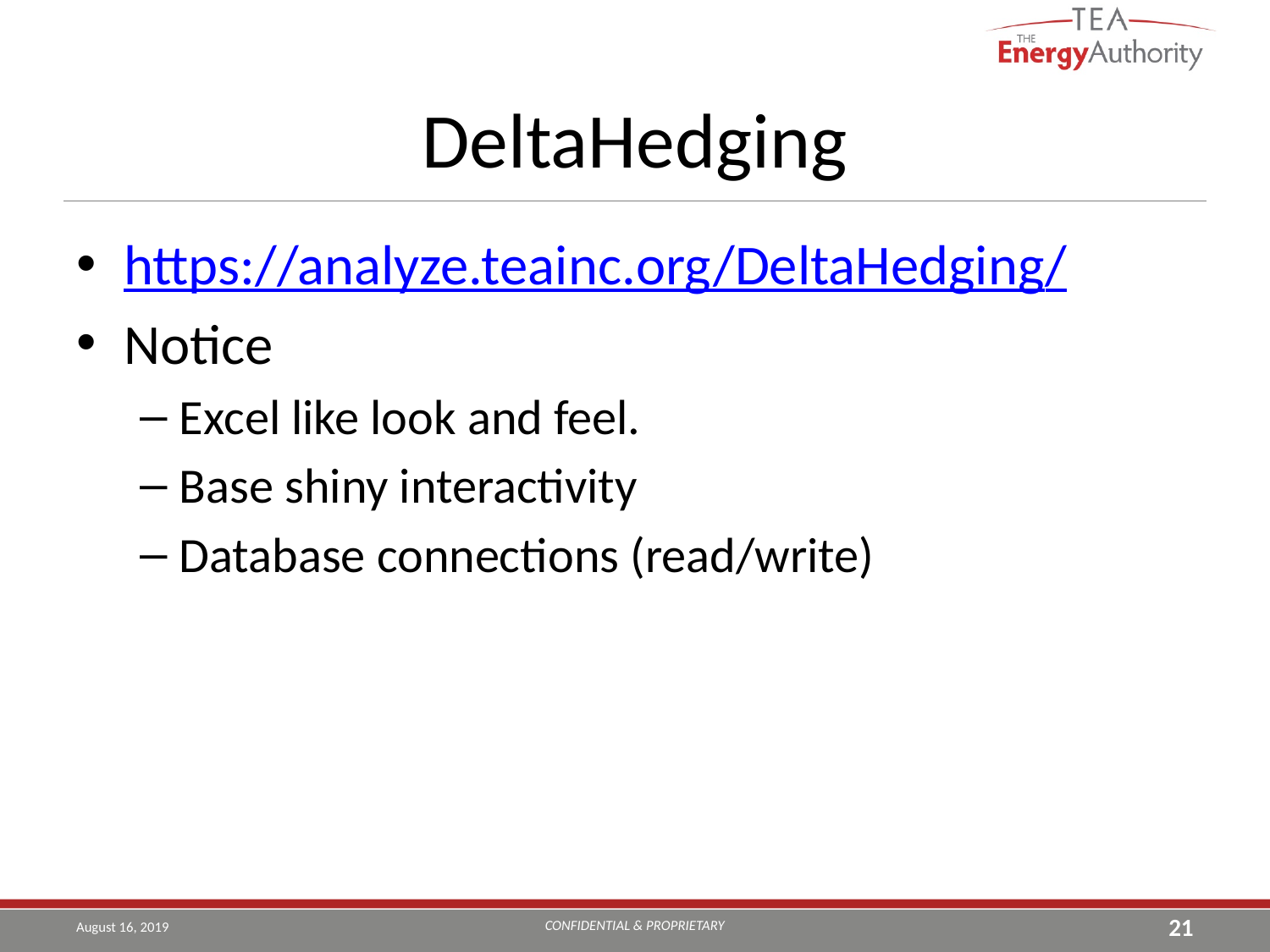

# DeltaHedging
https://analyze.teainc.org/DeltaHedging/
Notice
Excel like look and feel.
Base shiny interactivity
Database connections (read/write)

CONFIDENTIAL & PROPRIETARY
August 16, 2019
21